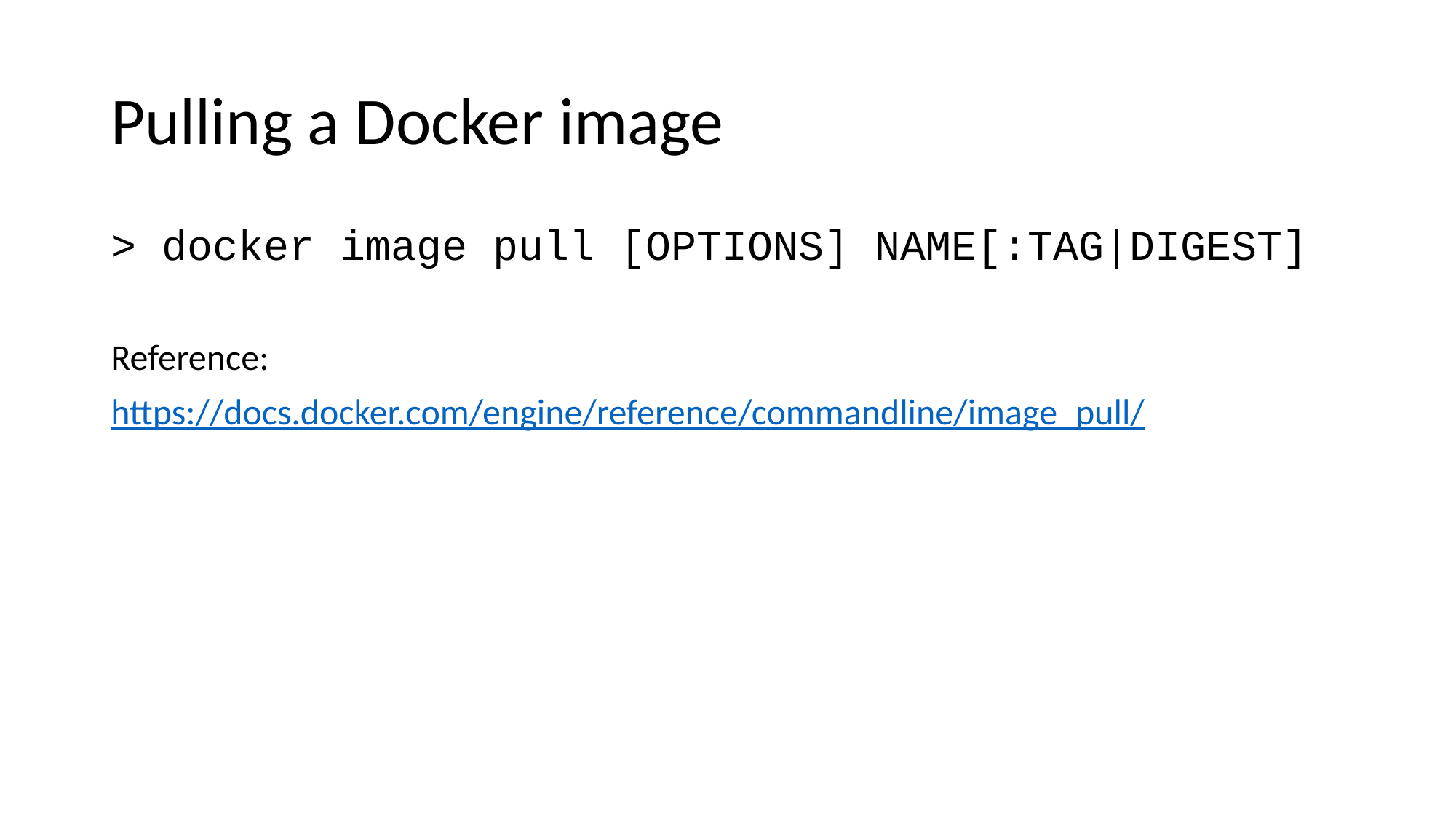

# Pulling a Docker image
> docker image pull [OPTIONS] NAME[:TAG|DIGEST]

Reference:
https://docs.docker.com/engine/reference/commandline/image_pull/